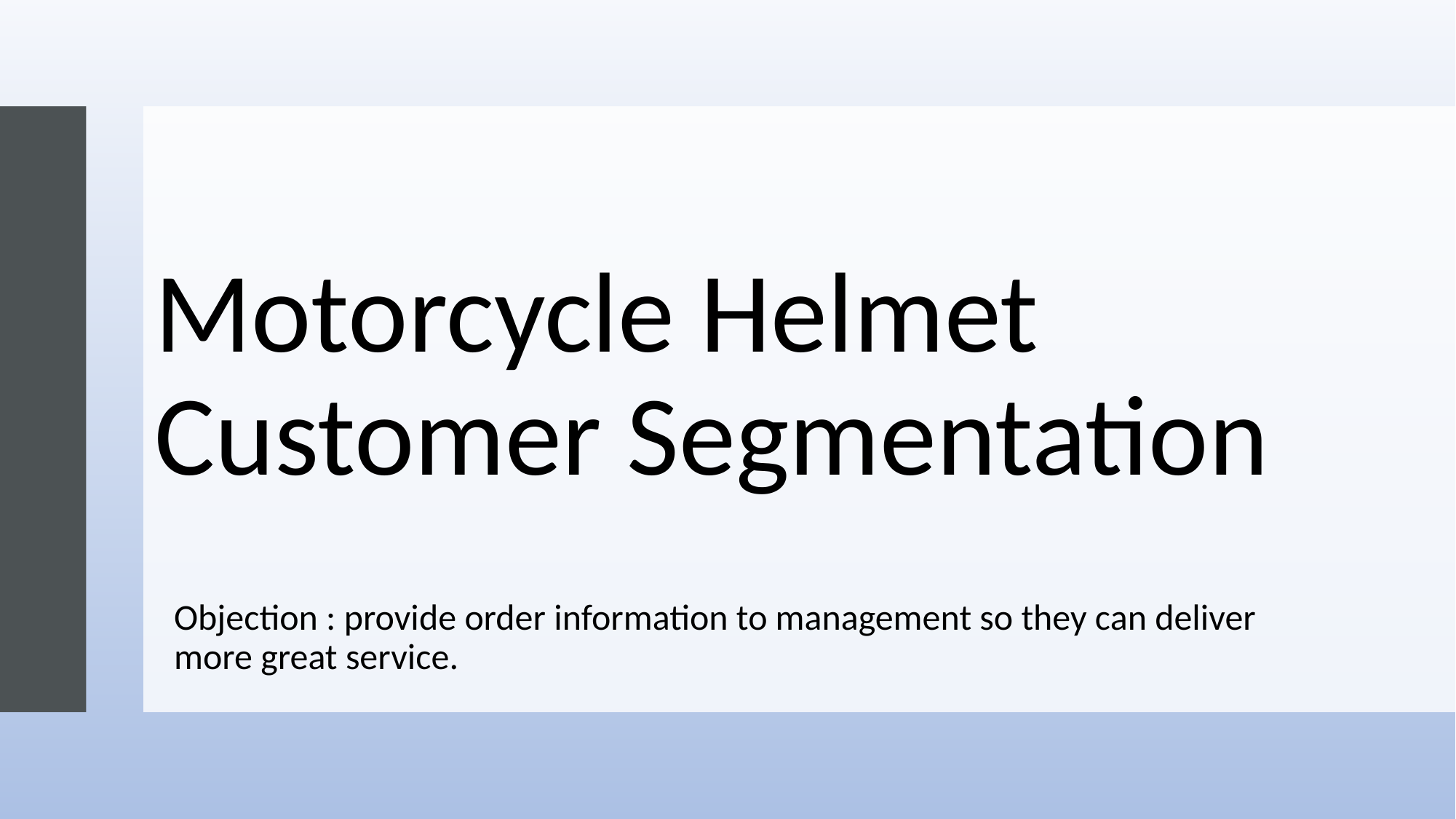

# Motorcycle Helmet Customer Segmentation
Objection : provide order information to management so they can deliver more great service.